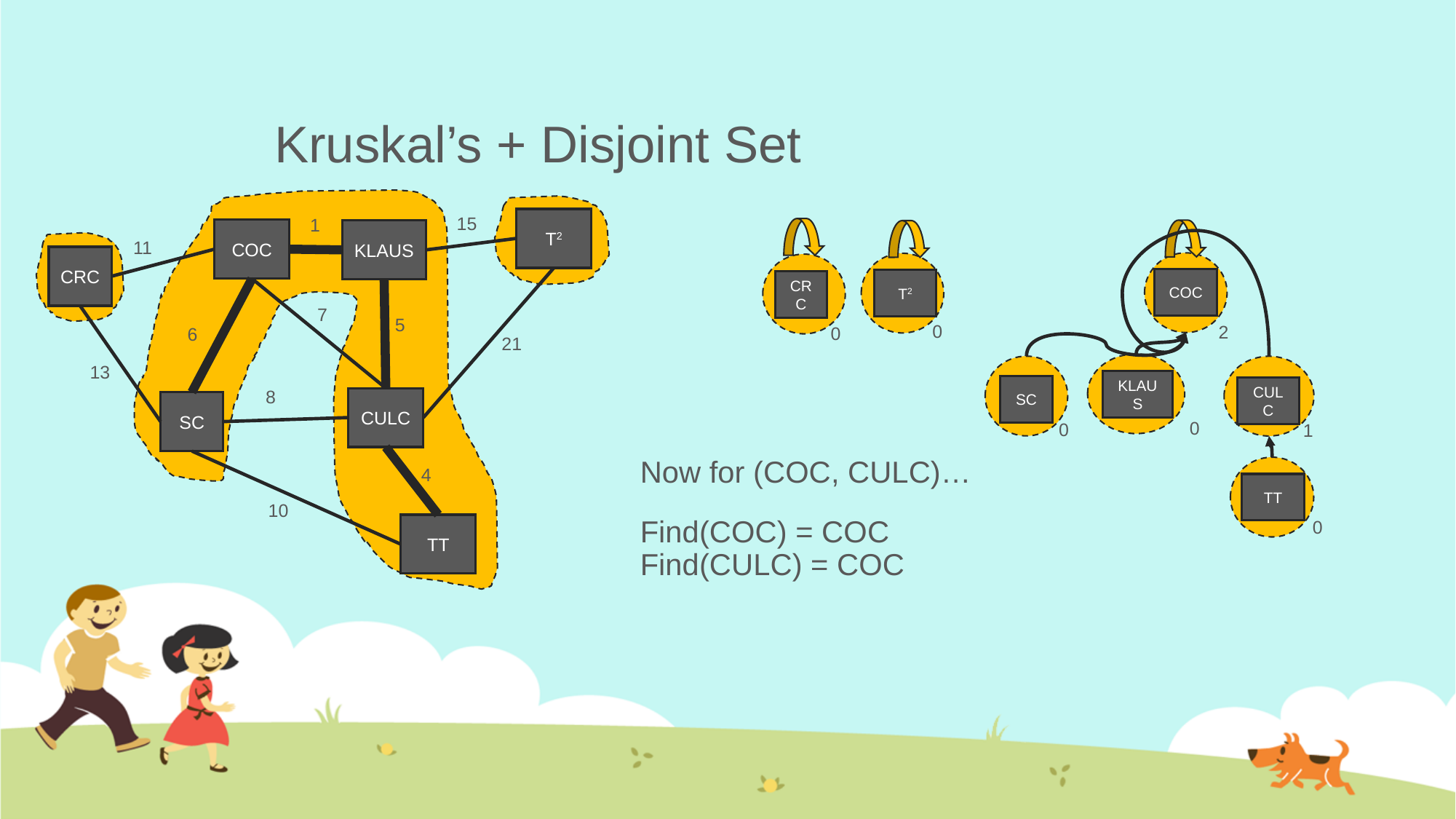

# Kruskal’s + Disjoint Set

15
1
T2

COC

KLAUS

11

CRC

COC

T2

CRC
7
5
0
2
0
6
21

KLAUS
13

SC

CULC
8
CULC
SC
0
0
1
Now for (COC, CULC)…
Find(COC) = COC
Find(CULC) = COC

TT
4
10
0
TT